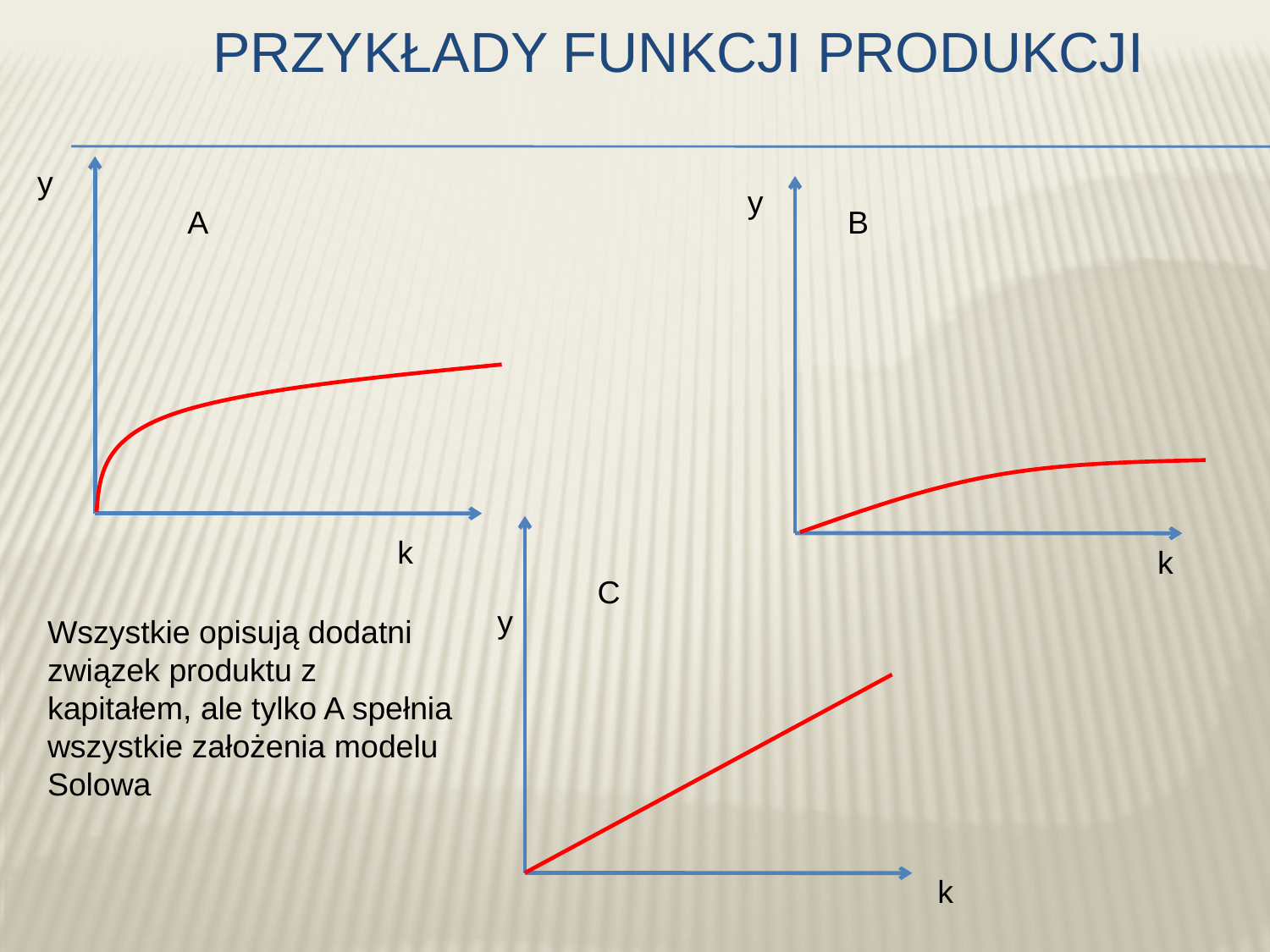

# Przykłady funkcji Produkcji
y

y

A
B
k
k
C
y
Wszystkie opisują dodatni związek produktu z kapitałem, ale tylko A spełnia wszystkie założenia modelu Solowa
k